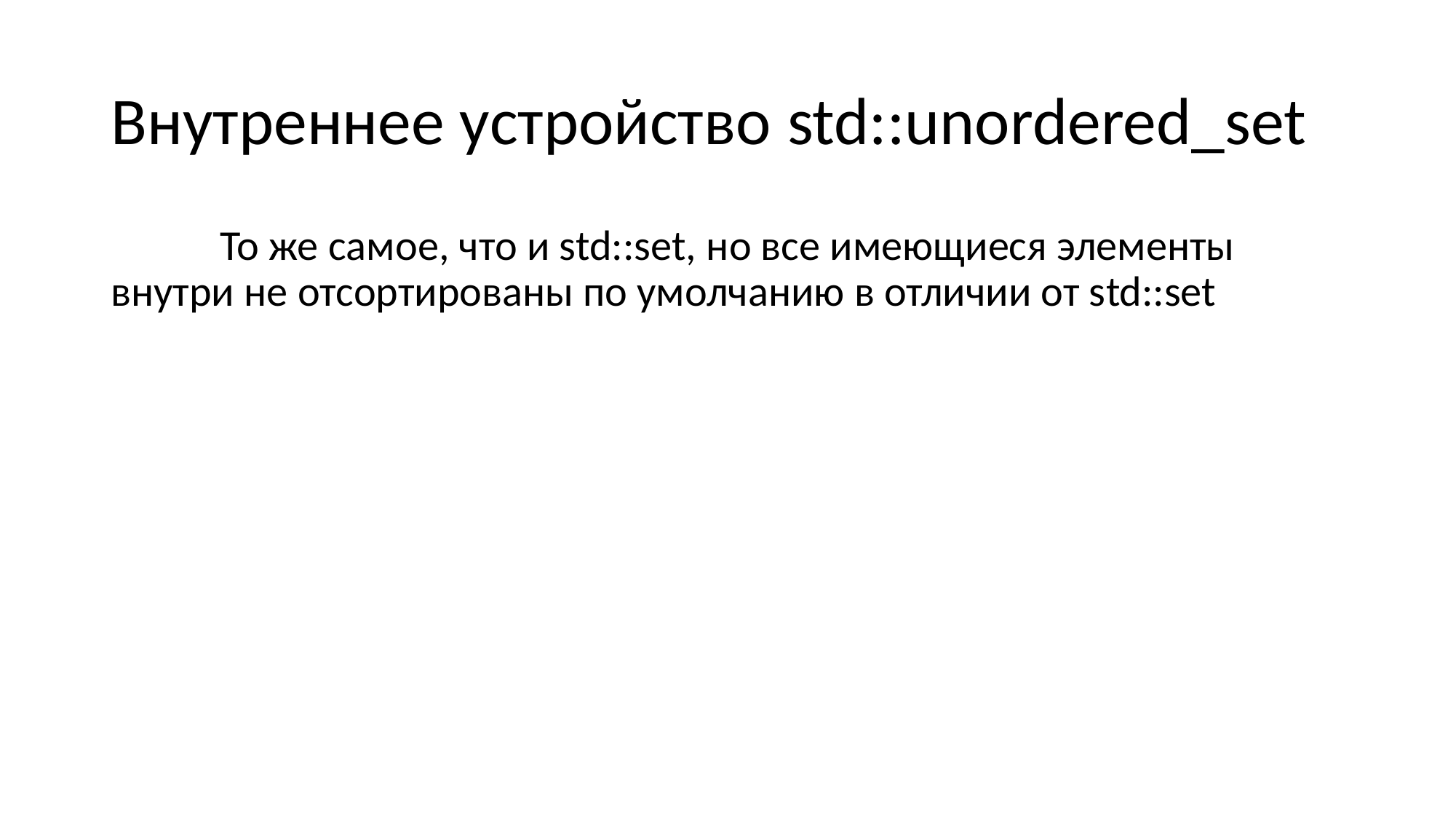

# Внутреннее устройство std::unordered_set
	То же самое, что и std::set, но все имеющиеся элементы внутри не отсортированы по умолчанию в отличии от std::set